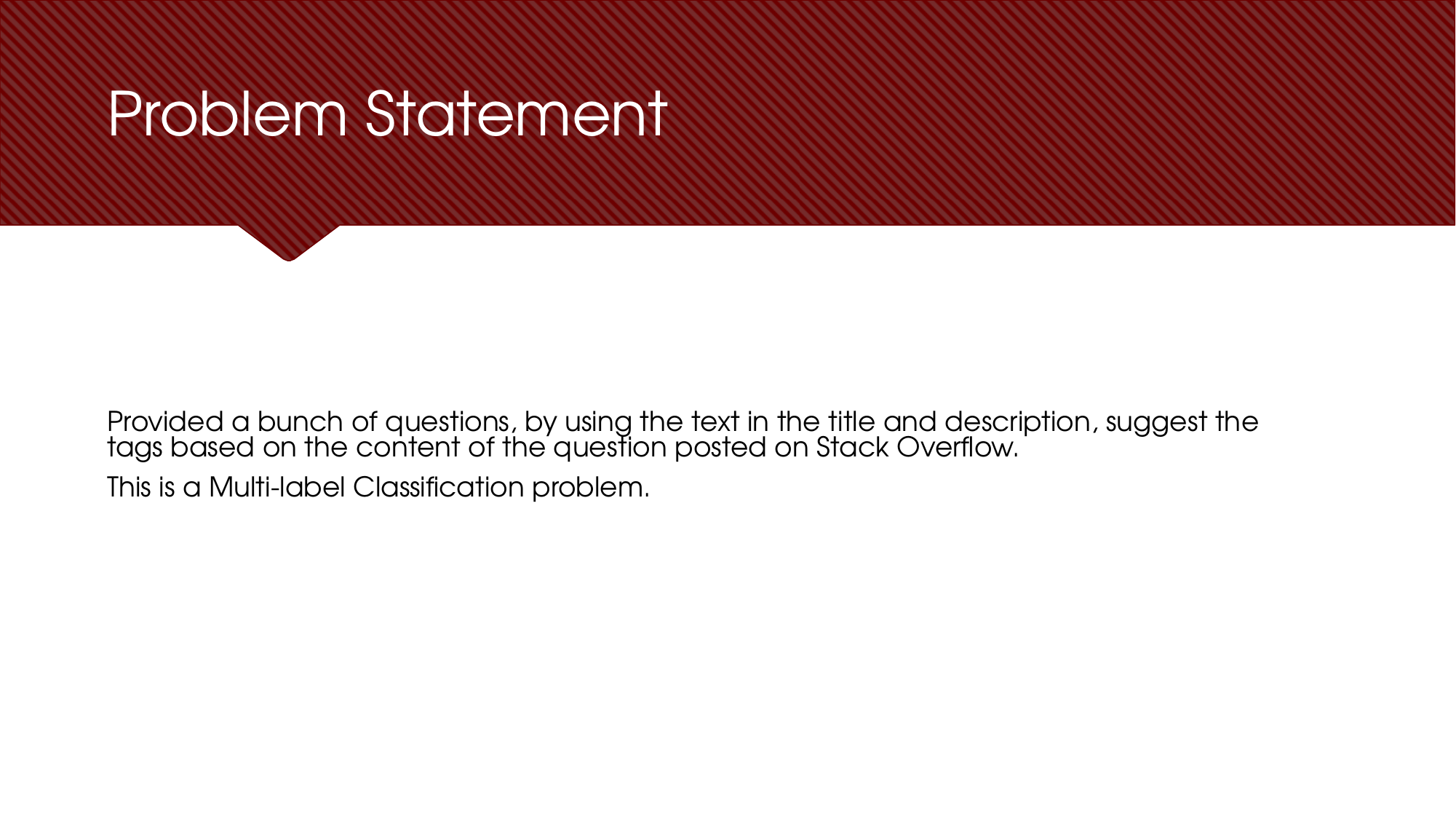

Problem Statement
Provided a bunch of questions, by using the text in the title and description, suggest the tags based on the content of the question posted on Stack Overflow.
This is a Multi-label Classification problem.